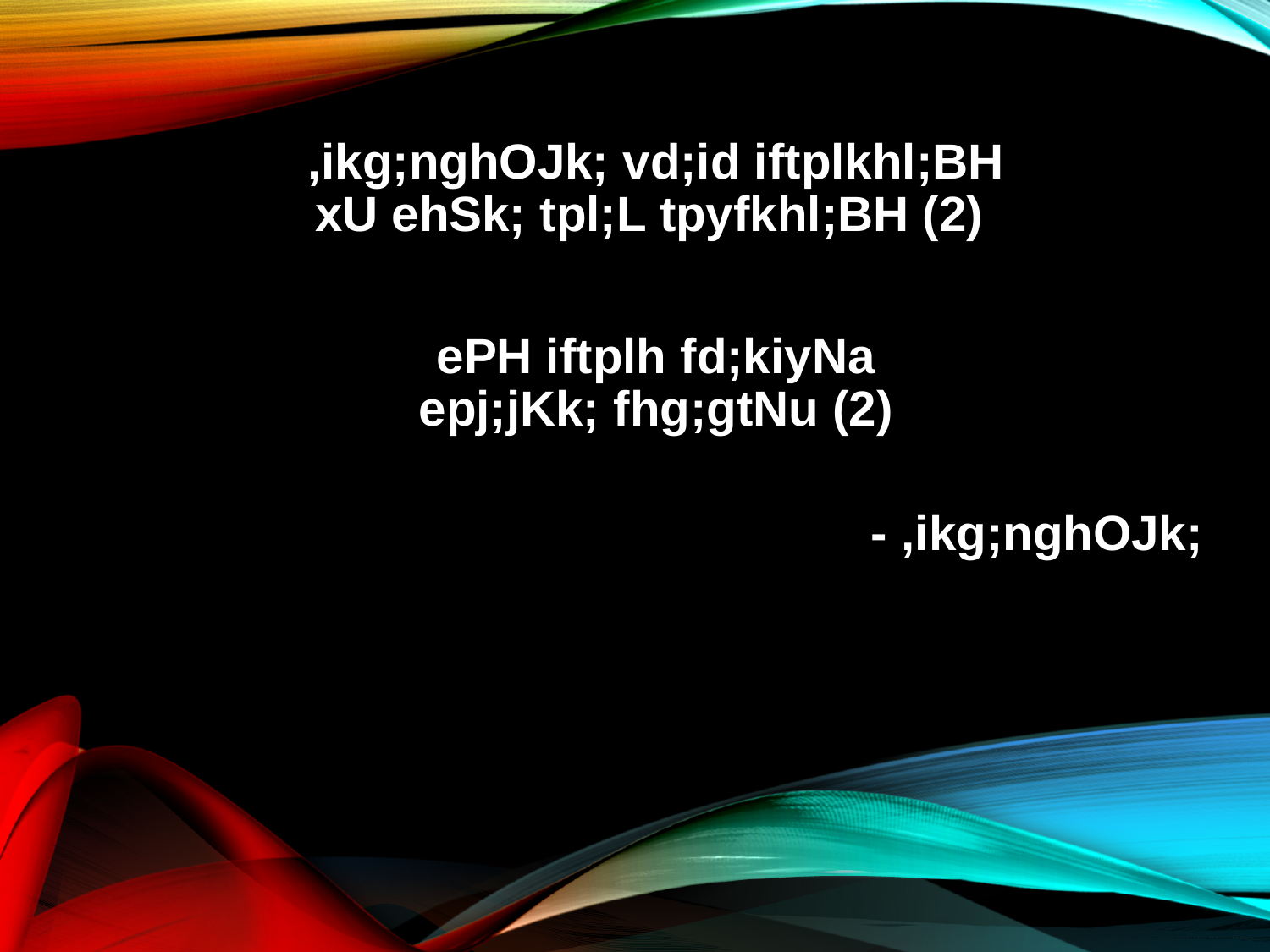

,ikg;nghOJk; vd;id iftplkhl;BH
xU ehSk; tpl;L tpyfkhl;BH (2)

ePH iftplh fd;kiyNa
epj;jKk; fhg;gtNu (2)
						- ,ikg;nghOJk;